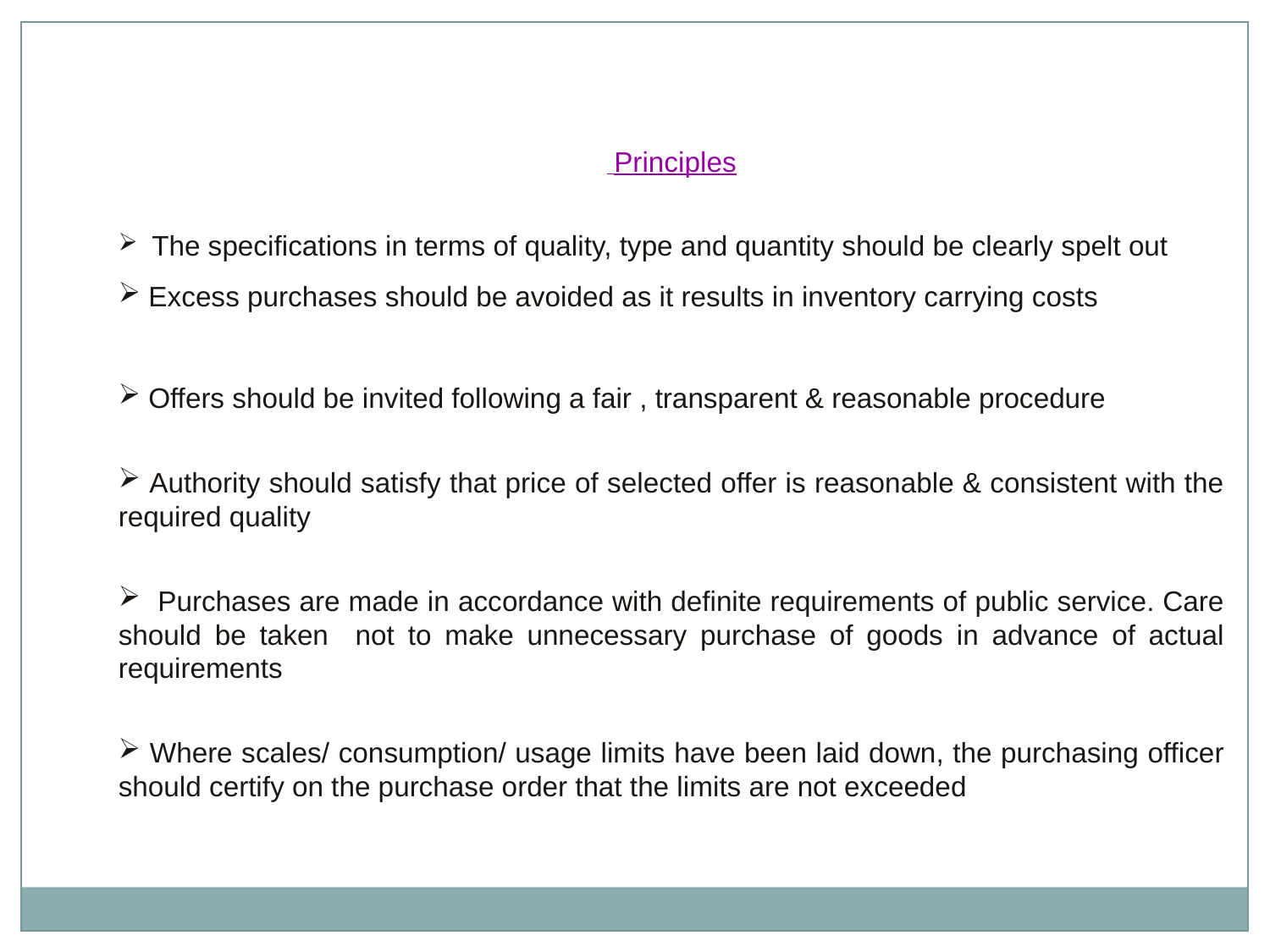

Principles

  The specifications in terms of quality, type and quantity should be clearly spelt out
 Excess purchases should be avoided as it results in inventory carrying costs

 Offers should be invited following a fair , transparent & reasonable procedure

 Authority should satisfy that price of selected offer is reasonable & consistent with the required quality

  Purchases are made in accordance with definite requirements of public service. Care should be taken  not to make unnecessary purchase of goods in advance of actual requirements

 Where scales/ consumption/ usage limits have been laid down, the purchasing officer should certify on the purchase order that the limits are not exceeded